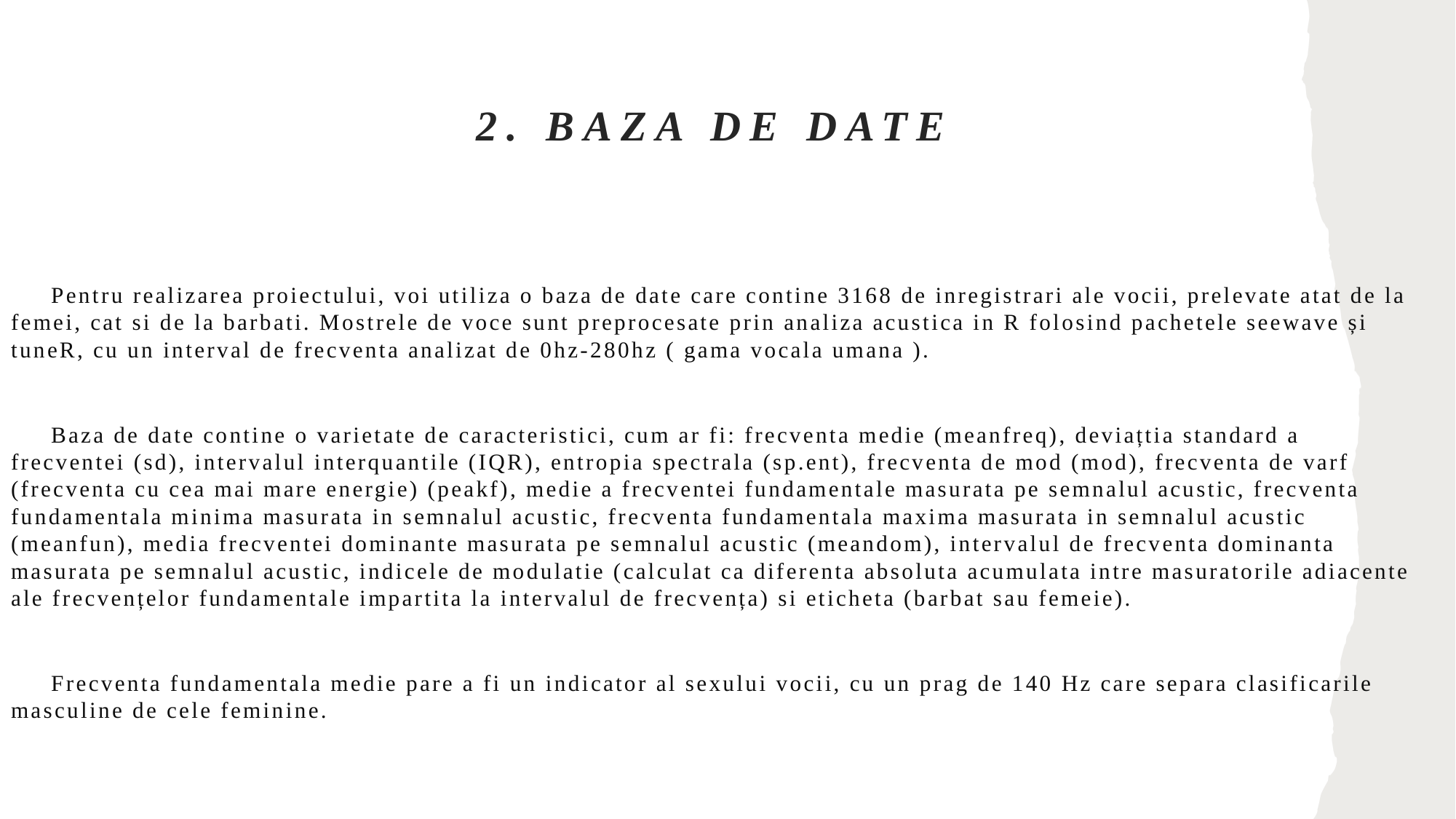

# 2. Baza de date

     Pentru realizarea proiectului, voi utiliza o baza de date care contine 3168 de inregistrari ale vocii, prelevate atat de la femei, cat si de la barbati. Mostrele de voce sunt preprocesate prin analiza acustica in R folosind pachetele seewave și tuneR, cu un interval de frecventa analizat de 0hz-280hz ( gama vocala umana ).

     Baza de date contine o varietate de caracteristici, cum ar fi: frecventa medie (meanfreq), deviațtia standard a frecventei (sd), intervalul interquantile (IQR), entropia spectrala (sp.ent), frecventa de mod (mod), frecventa de varf (frecventa cu cea mai mare energie) (peakf), medie a frecventei fundamentale masurata pe semnalul acustic, frecventa fundamentala minima masurata in semnalul acustic, frecventa fundamentala maxima masurata in semnalul acustic (meanfun), media frecventei dominante masurata pe semnalul acustic (meandom), intervalul de frecventa dominanta masurata pe semnalul acustic, indicele de modulatie (calculat ca diferenta absoluta acumulata intre masuratorile adiacente ale frecvențelor fundamentale impartita la intervalul de frecvența) si eticheta (barbat sau femeie).

     Frecventa fundamentala medie pare a fi un indicator al sexului vocii, cu un prag de 140 Hz care separa clasificarile masculine de cele feminine.